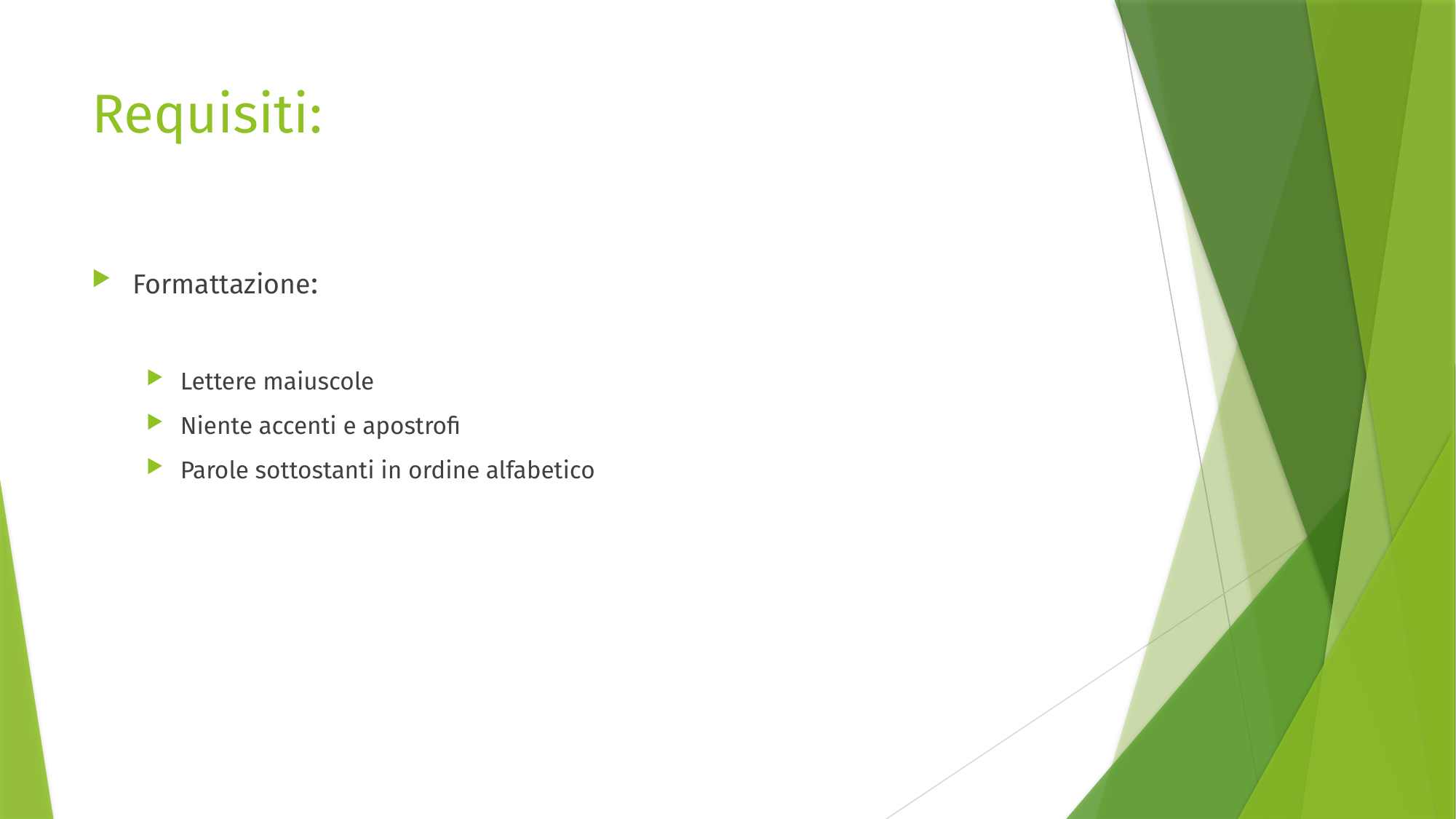

# Requisiti:
Formattazione:

Lettere maiuscole
Niente accenti e apostrofi
Parole sottostanti in ordine alfabetico